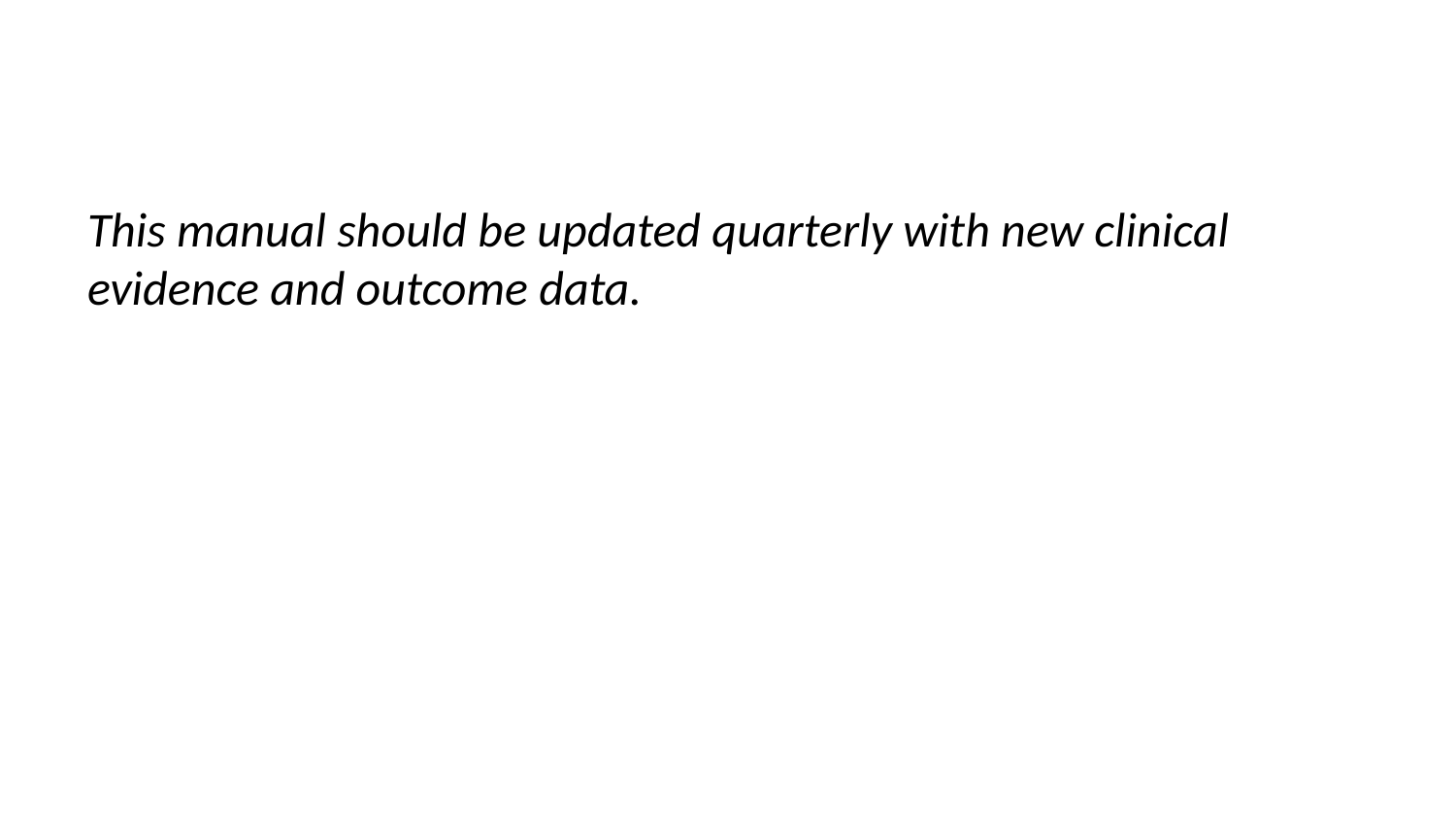

This manual should be updated quarterly with new clinical evidence and outcome data.